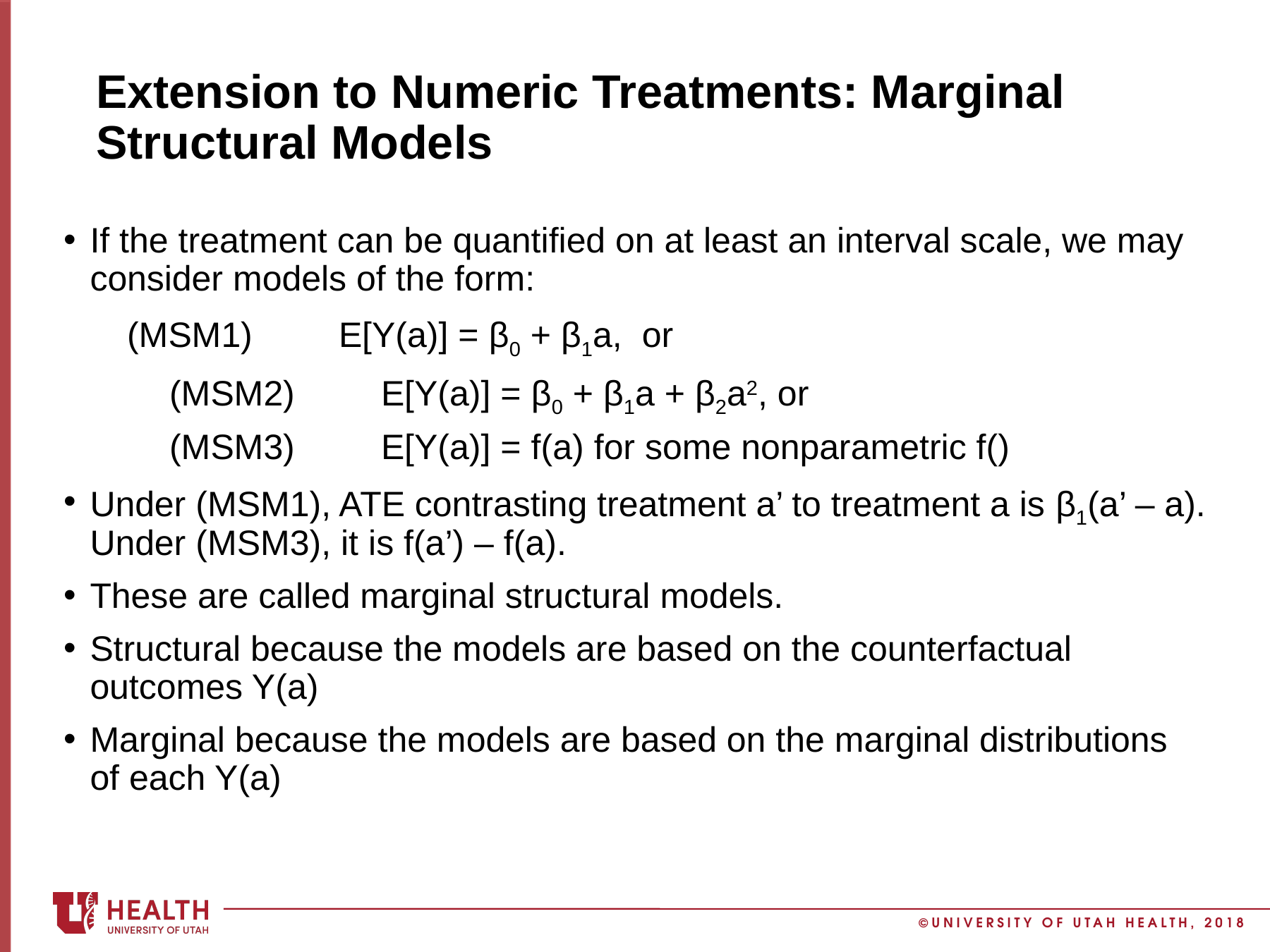

10
# Extension to Numeric Treatments: Marginal Structural Models
If the treatment can be quantified on at least an interval scale, we may consider models of the form:
	(MSM1) 	E[Y(a)] = β0 + β1a,  or
	(MSM2)	E[Y(a)] = β0 + β1a + β2a2, or
	(MSM3) 	E[Y(a)] = f(a) for some nonparametric f()
Under (MSM1), ATE contrasting treatment a’ to treatment a is β1(a’ – a). Under (MSM3), it is f(a’) – f(a).
These are called marginal structural models.
Structural because the models are based on the counterfactual outcomes Y(a)
Marginal because the models are based on the marginal distributions of each Y(a)